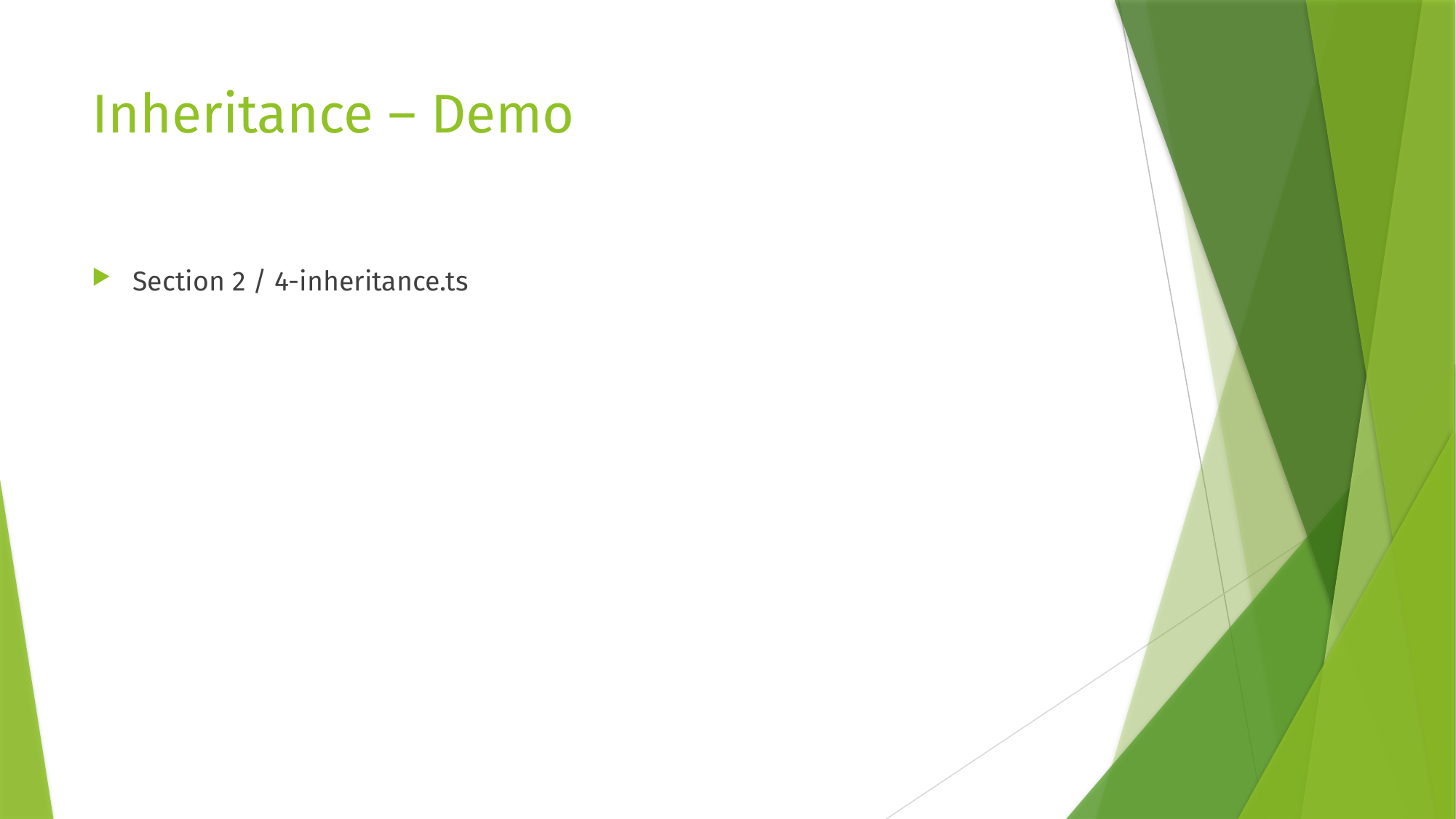

# Inheritance – Demo
Section 2 / 4-inheritance.ts